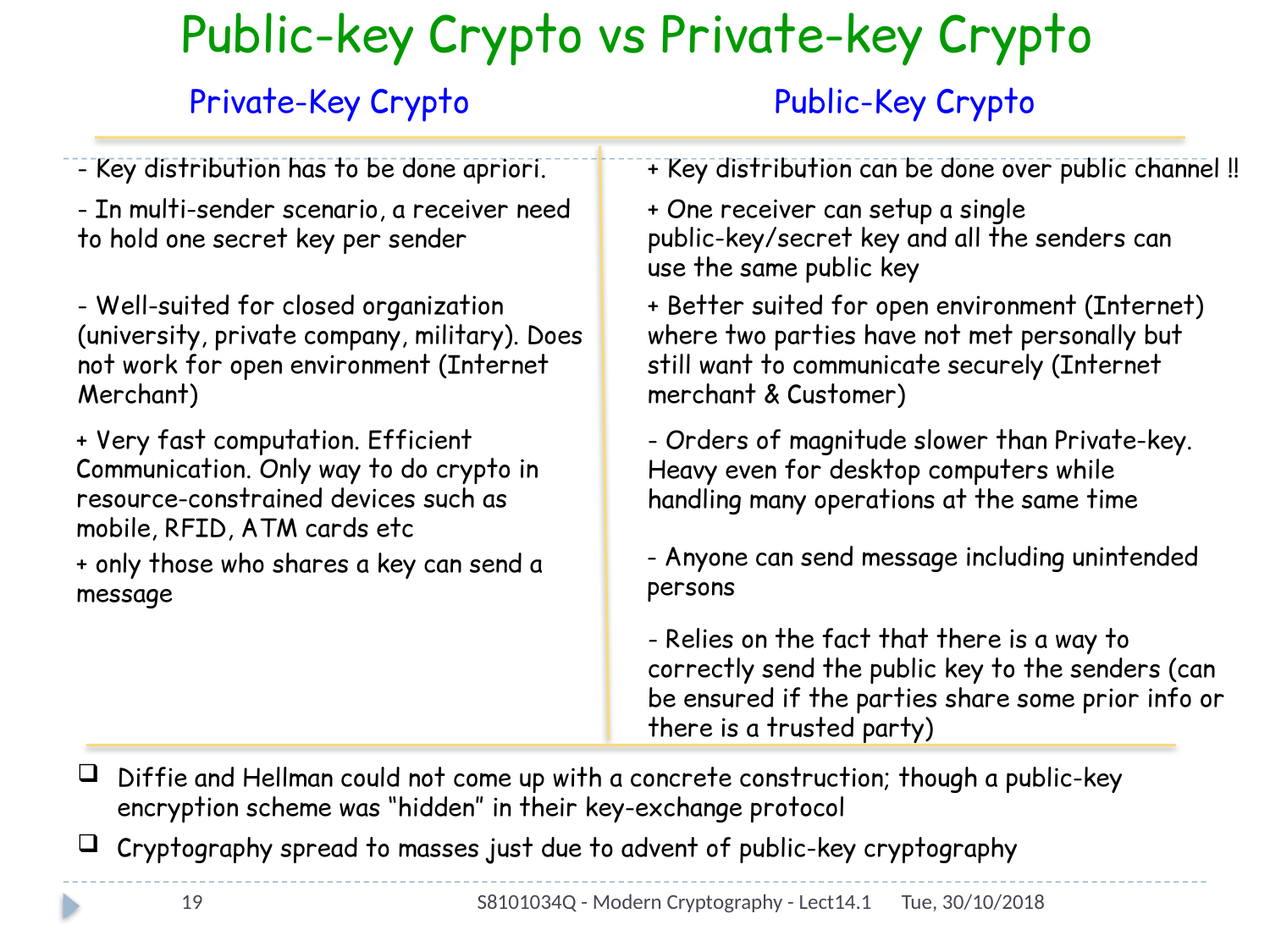

Public-key Crypto vs Private-key Crypto

Private-Key Crypto
Public-Key Crypto
- Key distribution has to be done apriori.
+ Key distribution can be done over public channel !!
+ One receiver can setup a single public-key/secret key and all the senders can use the same public key
- In multi-sender scenario, a receiver need to hold one secret key per sender
- Well-suited for closed organization (university, private company, military). Does not work for open environment (Internet Merchant)
+ Better suited for open environment (Internet) where two parties have not met personally but still want to communicate securely (Internet merchant & Customer)
+ Very fast computation. Efficient Communication. Only way to do crypto in resource-constrained devices such as mobile, RFID, ATM cards etc
- Orders of magnitude slower than Private-key. Heavy even for desktop computers while handling many operations at the same time
- Anyone can send message including unintended persons
+ only those who shares a key can send a message
- Relies on the fact that there is a way to correctly send the public key to the senders (can be ensured if the parties share some prior info or there is a trusted party)
Diffie and Hellman could not come up with a concrete construction; though a public-key encryption scheme was “hidden” in their key-exchange protocol
Cryptography spread to masses just due to advent of public-key cryptography
19
S8101034Q - Modern Cryptography - Lect14.1
Tue, 30/10/2018